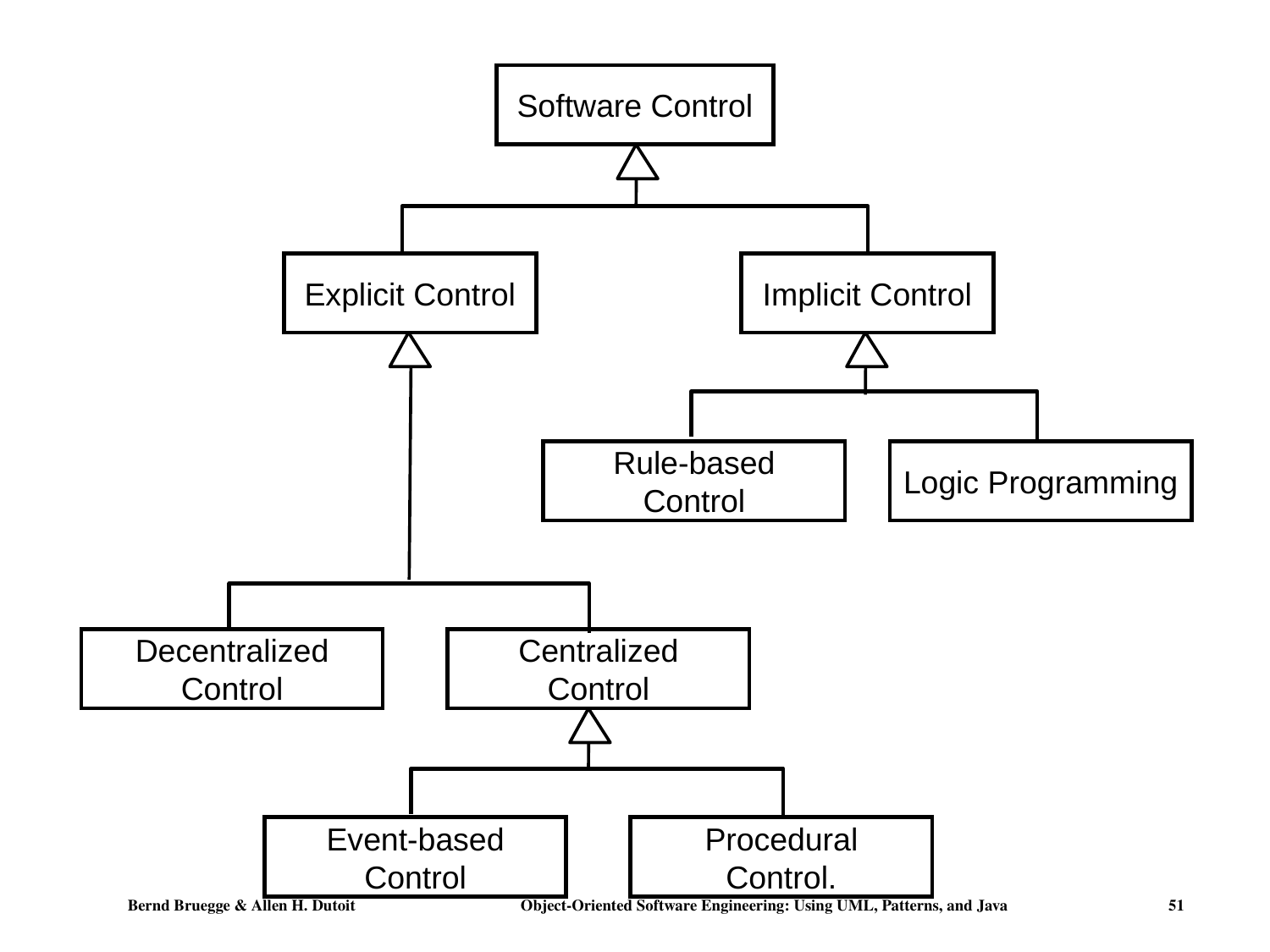

Software Control

Explicit Control
Implicit Control

Decentralized
Control
Centralized
Control

Rule-based
Control
Logic Programming

Event-based
Control
Procedural
Control.